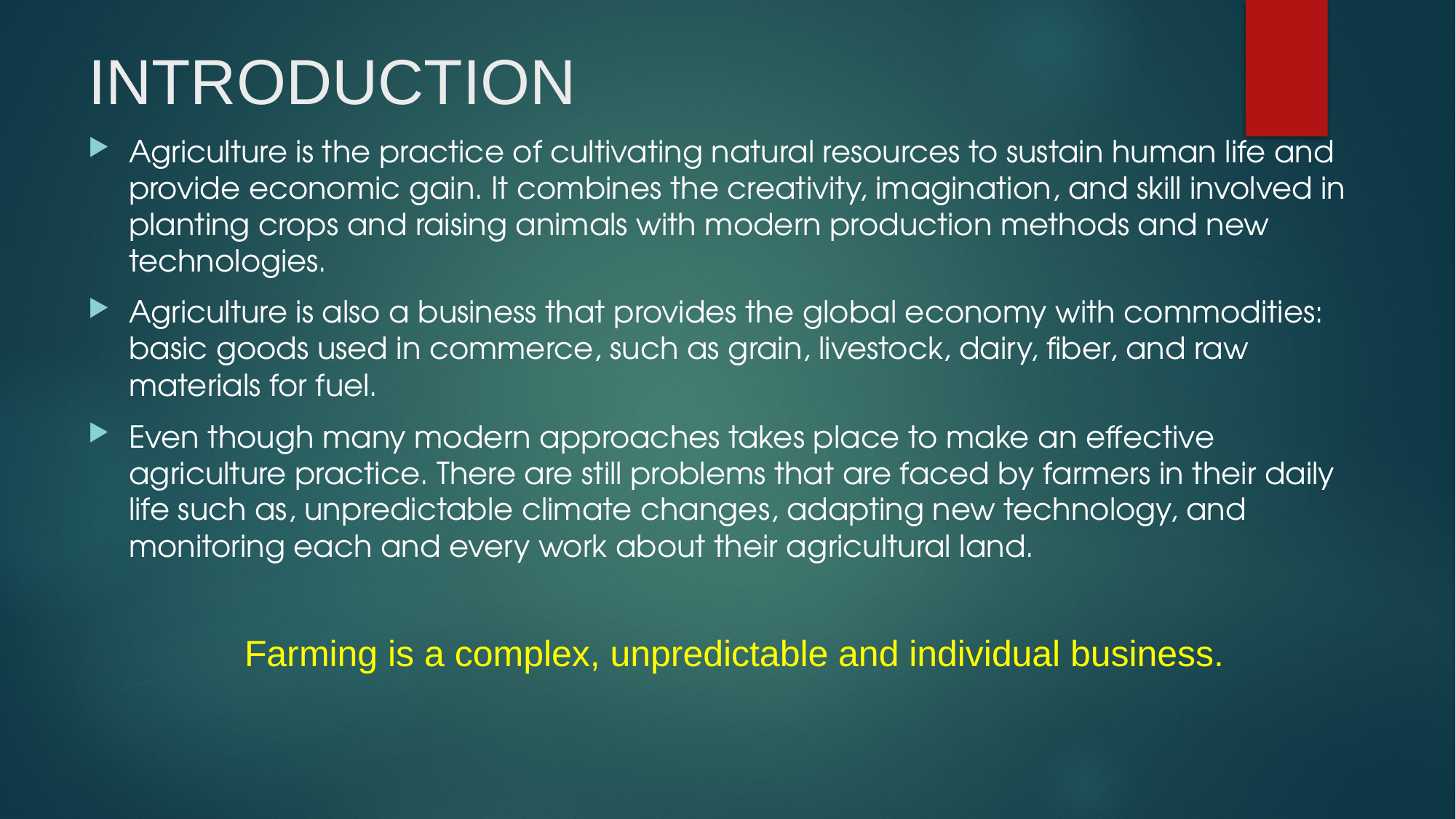

# INTRODUCTION
Agriculture is the practice of cultivating natural resources to sustain human life and provide economic gain. It combines the creativity, imagination, and skill involved in planting crops and raising animals with modern production methods and new technologies.
Agriculture is also a business that provides the global economy with commodities: basic goods used in commerce, such as grain, livestock, dairy, fiber, and raw materials for fuel.
Even though many modern approaches takes place to make an effective agriculture practice. There are still problems that are faced by farmers in their daily life such as, unpredictable climate changes, adapting new technology, and monitoring each and every work about their agricultural land.

Farming is a complex, unpredictable and individual business.